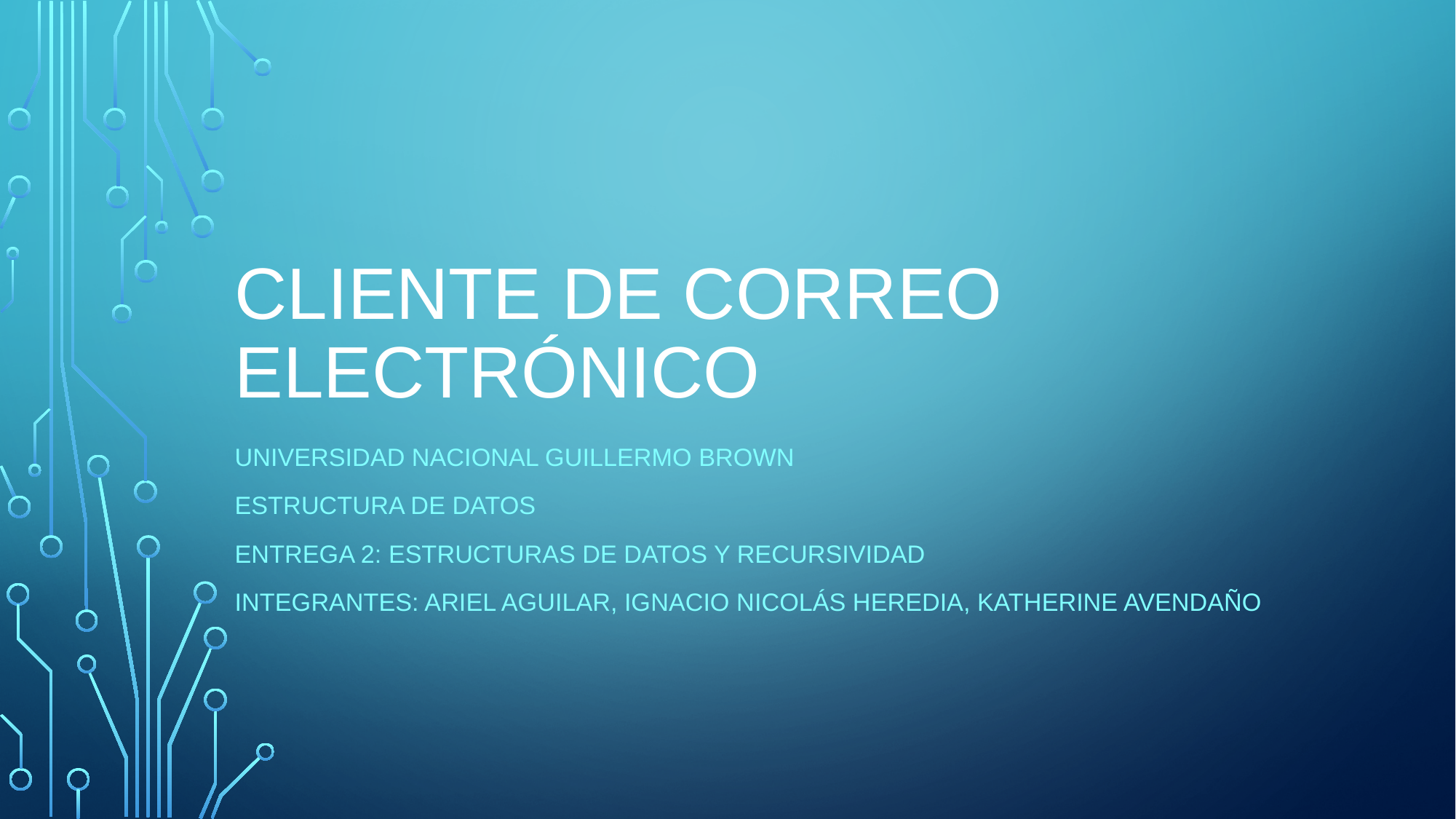

# Cliente de correo electrónico
Universidad nacional Guillermo Brown
Estructura de datos
Entrega 2: Estructuras de Datos y Recursividad
Integrantes: Ariel Aguilar, Ignacio Nicolás Heredia, Katherine avendaño